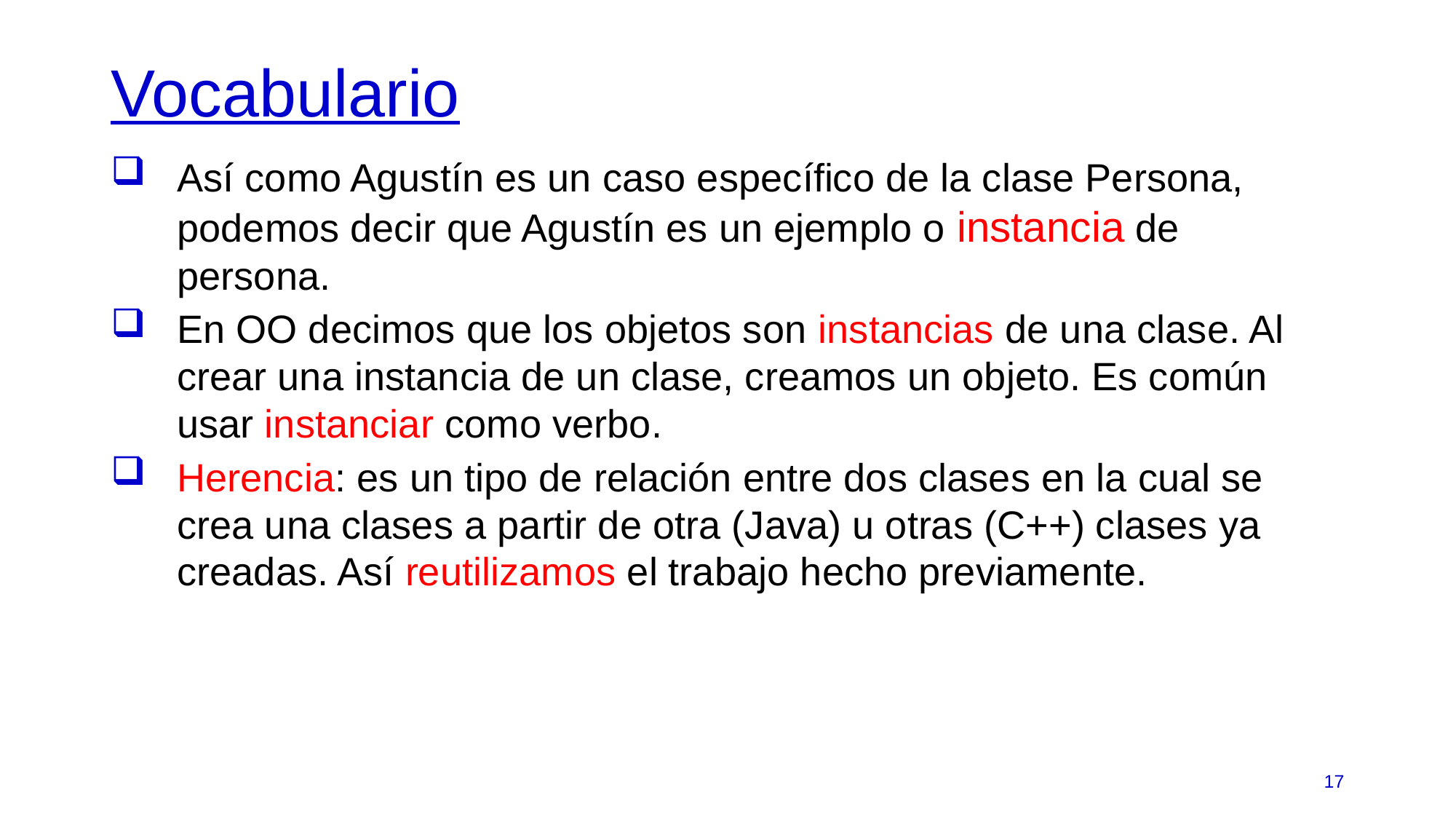

# Vocabulario
Así como Agustín es un caso específico de la clase Persona, podemos decir que Agustín es un ejemplo o instancia de persona.
En OO decimos que los objetos son instancias de una clase. Al crear una instancia de un clase, creamos un objeto. Es común usar instanciar como verbo.
Herencia: es un tipo de relación entre dos clases en la cual se crea una clases a partir de otra (Java) u otras (C++) clases ya creadas. Así reutilizamos el trabajo hecho previamente.
17